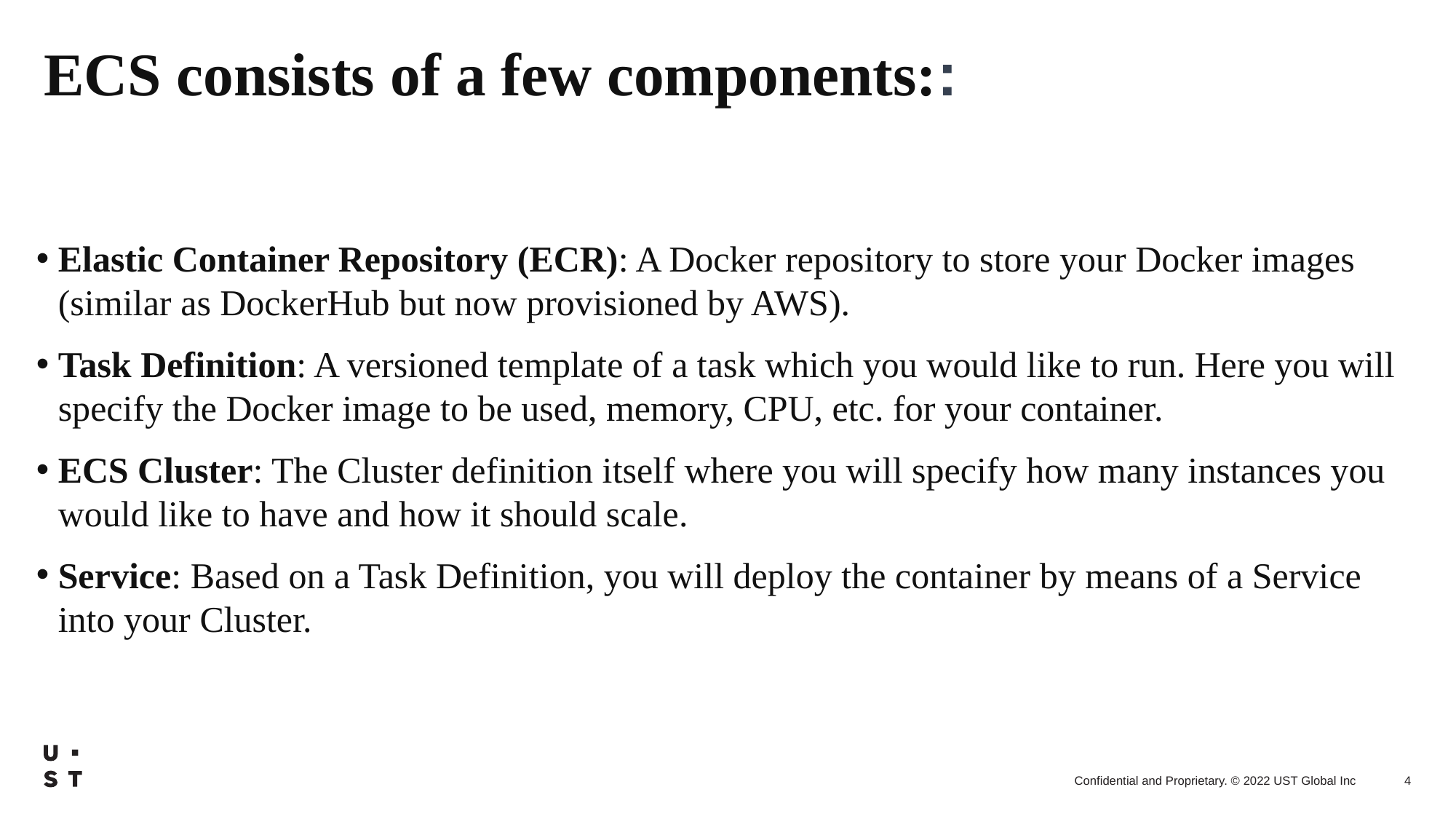

# ECS consists of a few components::

Elastic Container Repository (ECR): A Docker repository to store your Docker images (similar as DockerHub but now provisioned by AWS).
Task Definition: A versioned template of a task which you would like to run. Here you will specify the Docker image to be used, memory, CPU, etc. for your container.
ECS Cluster: The Cluster definition itself where you will specify how many instances you would like to have and how it should scale.
Service: Based on a Task Definition, you will deploy the container by means of a Service into your Cluster.